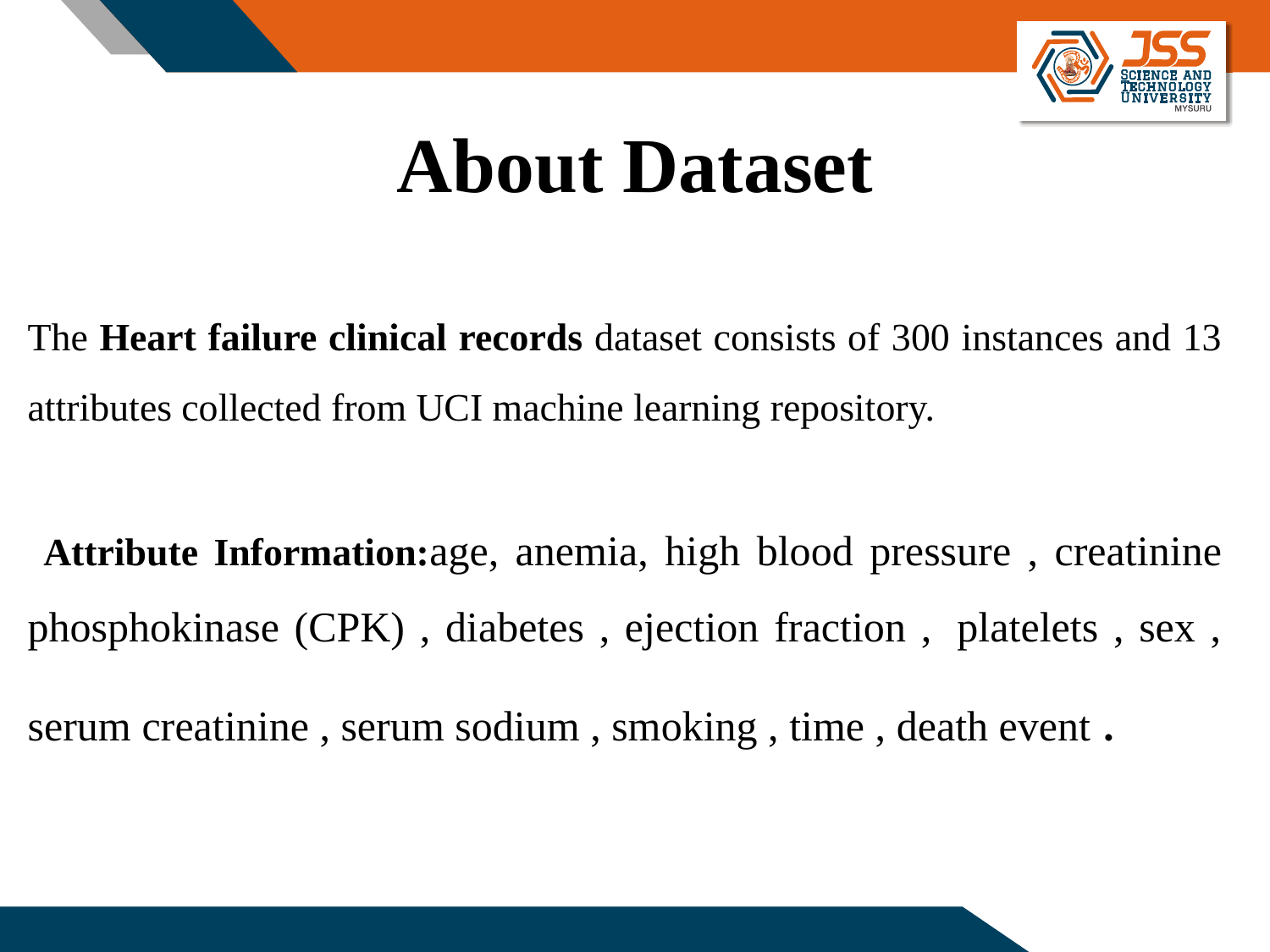

# About Dataset

The Heart failure clinical records dataset consists of 300 instances and 13 attributes collected from UCI machine learning repository.

 Attribute Information:age, anemia, high blood pressure , creatinine phosphokinase (CPK) , diabetes , ejection fraction ,  platelets , sex , serum creatinine , serum sodium , smoking , time , death event .